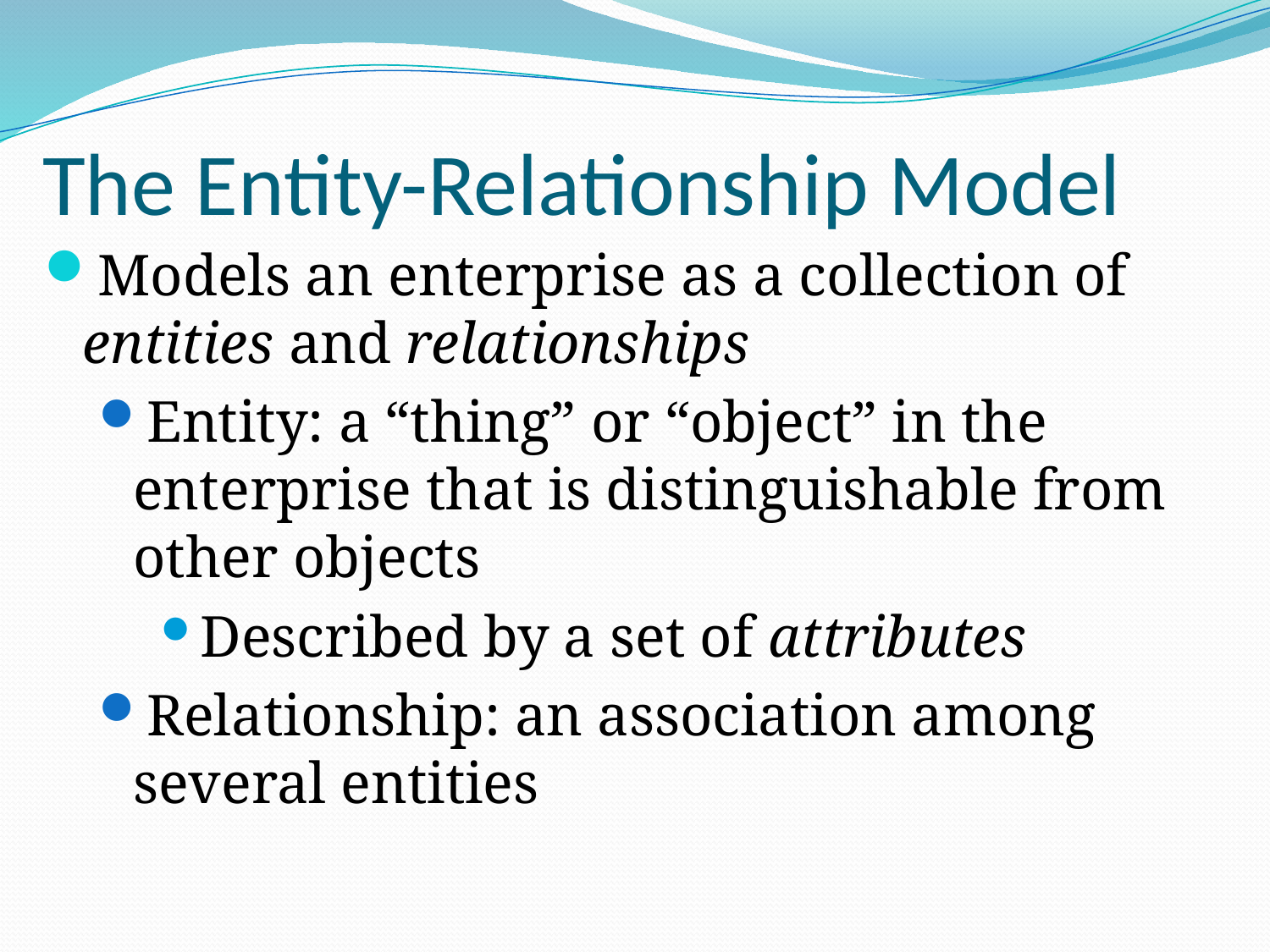

# The Entity-Relationship Model
Models an enterprise as a collection of entities and relationships
Entity: a “thing” or “object” in the enterprise that is distinguishable from other objects
Described by a set of attributes
Relationship: an association among several entities